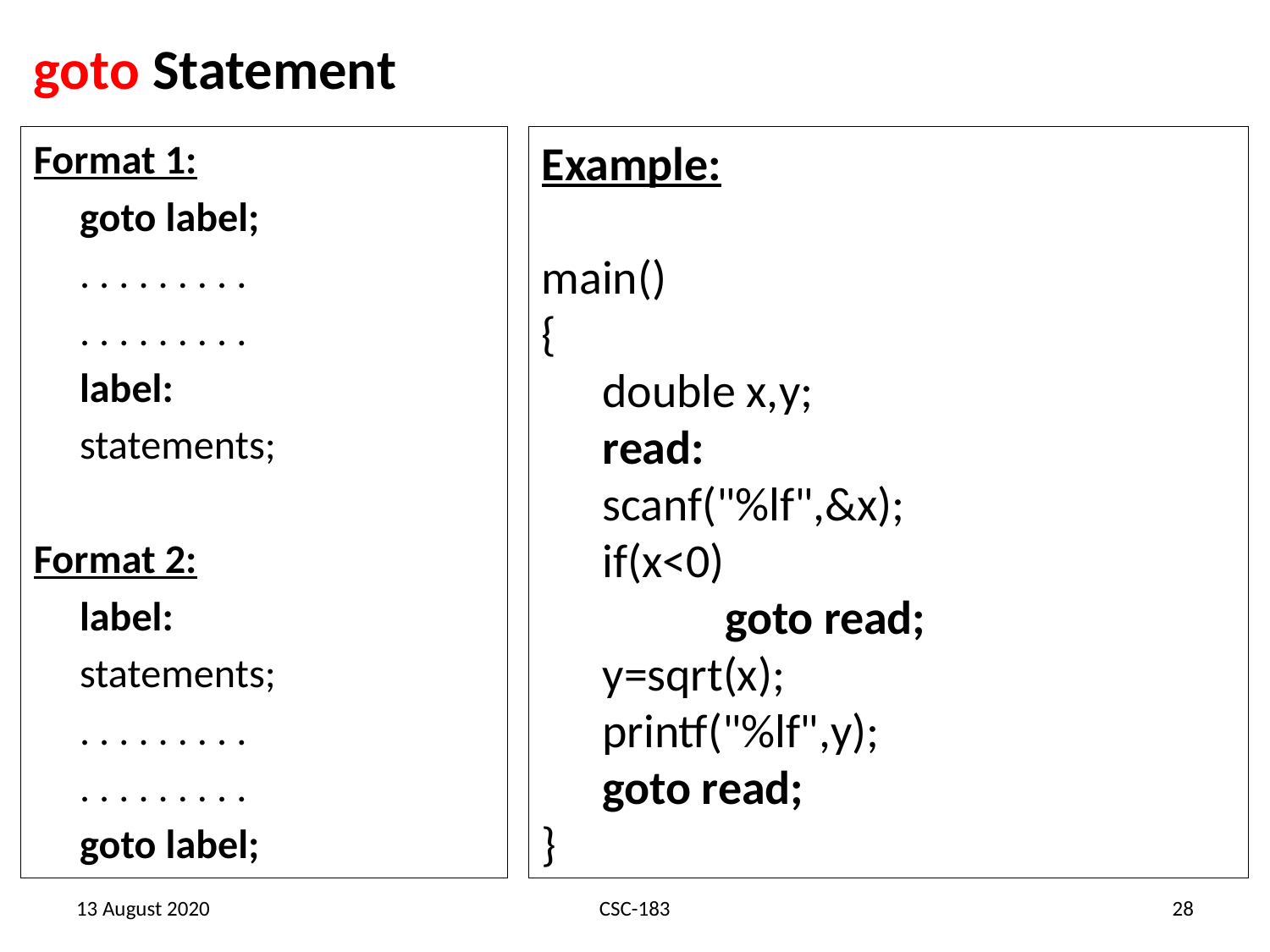

# goto Statement
Format 1:
	goto label;
	. . . . . . . . .
	. . . . . . . . .
	label:
	statements;

Format 2:
	label:
	statements;
	. . . . . . . . .
	. . . . . . . . .
	goto label;
Example:

main()
{
double x,y;
read:
scanf("%lf",&x);
if(x<0)
	goto read;
y=sqrt(x);
printf("%lf",y);
goto read;
}
13 August 2020
CSC-183
28